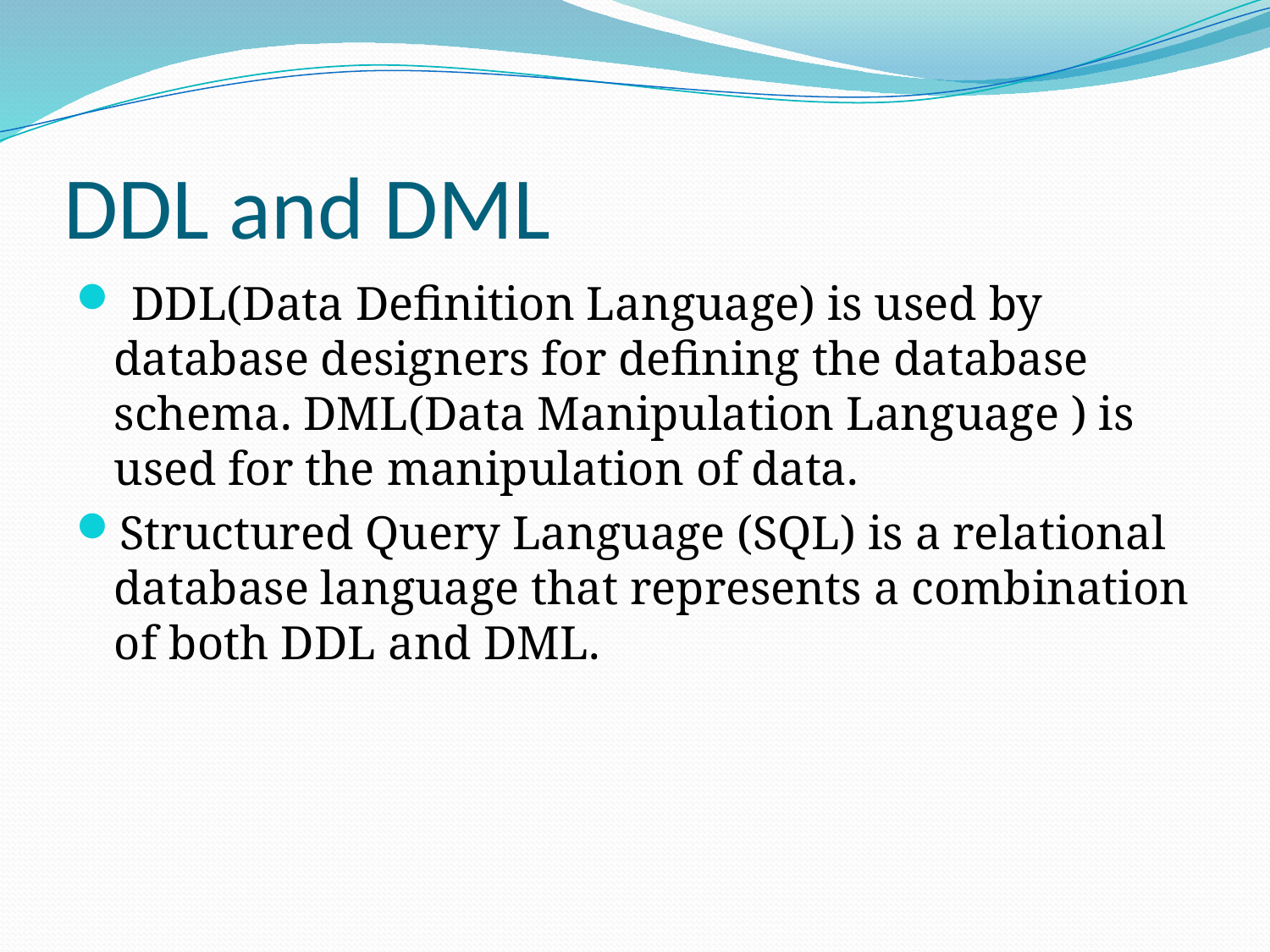

# DDL and DML
 DDL(Data Definition Language) is used by database designers for defining the database schema. DML(Data Manipulation Language ) is used for the manipulation of data.
Structured Query Language (SQL) is a relational database language that represents a combination of both DDL and DML.